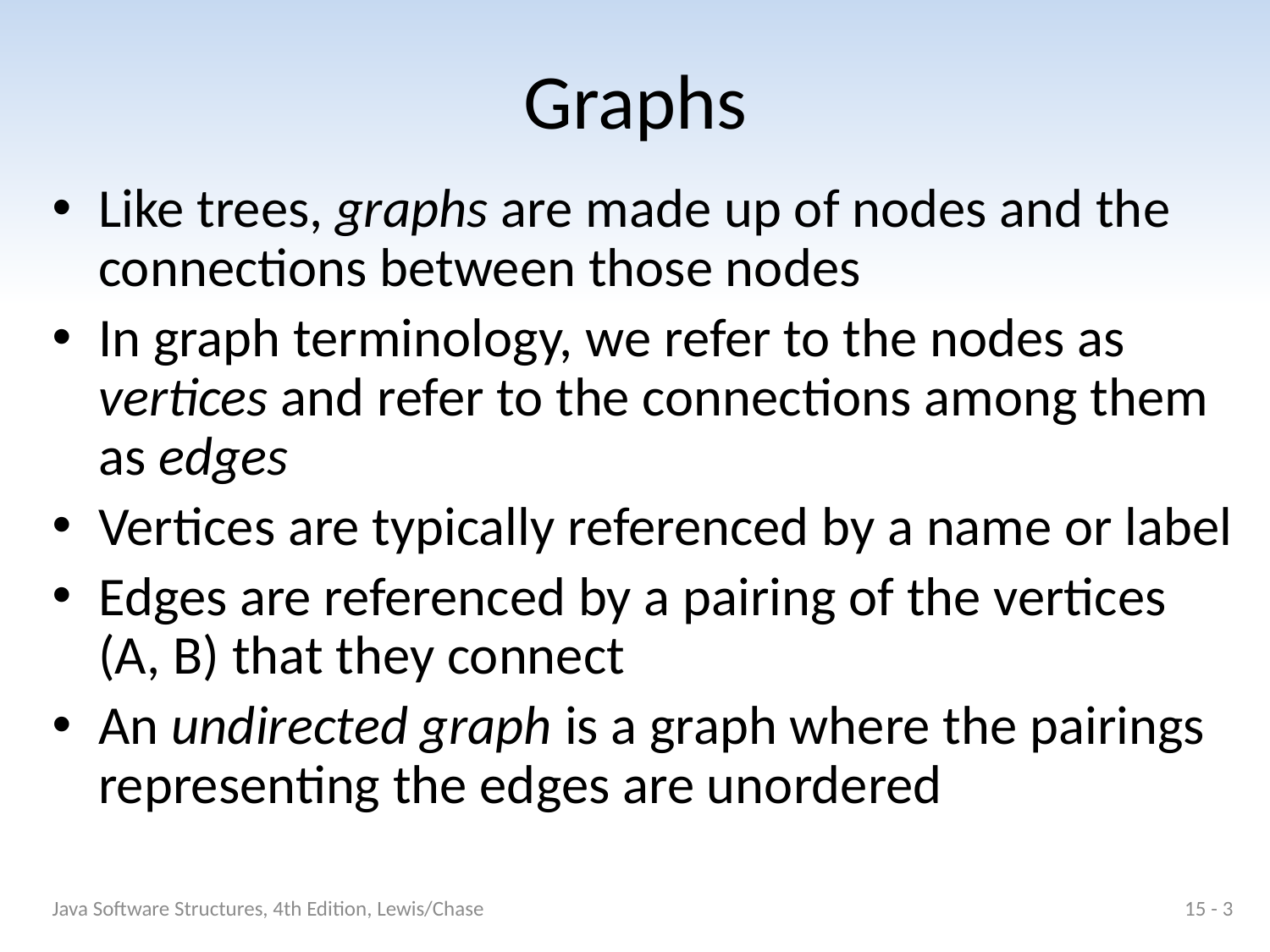

# Graphs
Like trees, graphs are made up of nodes and the connections between those nodes
In graph terminology, we refer to the nodes as vertices and refer to the connections among them as edges
Vertices are typically referenced by a name or label
Edges are referenced by a pairing of the vertices (A, B) that they connect
An undirected graph is a graph where the pairings representing the edges are unordered
Java Software Structures, 4th Edition, Lewis/Chase
15 - 3